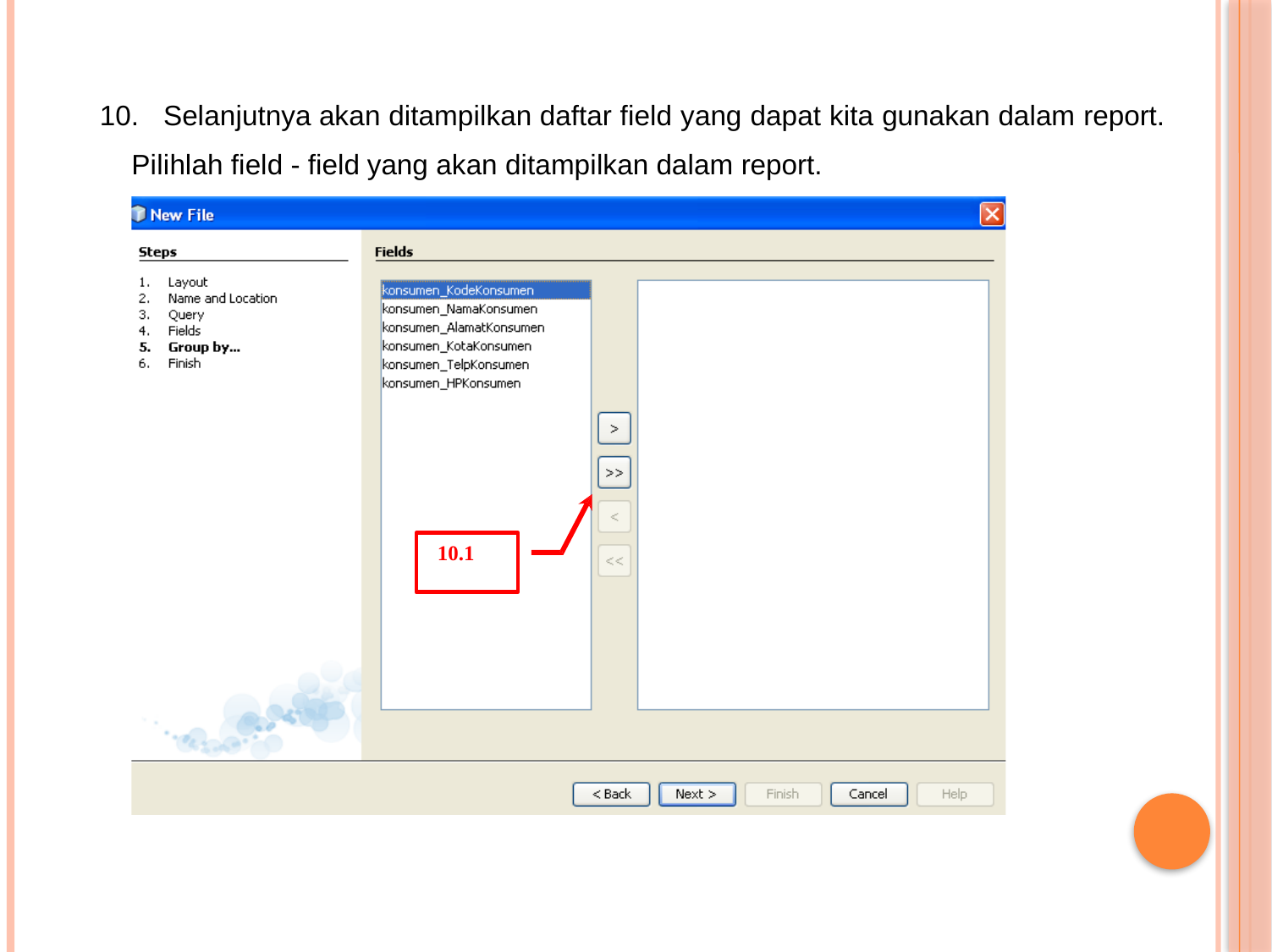

10.
Selanjutnya akan ditampilkan daftar field yang dapat kita gunakan dalam report.
Pilihlah field - field yang akan ditampilkan dalam report.

10.1